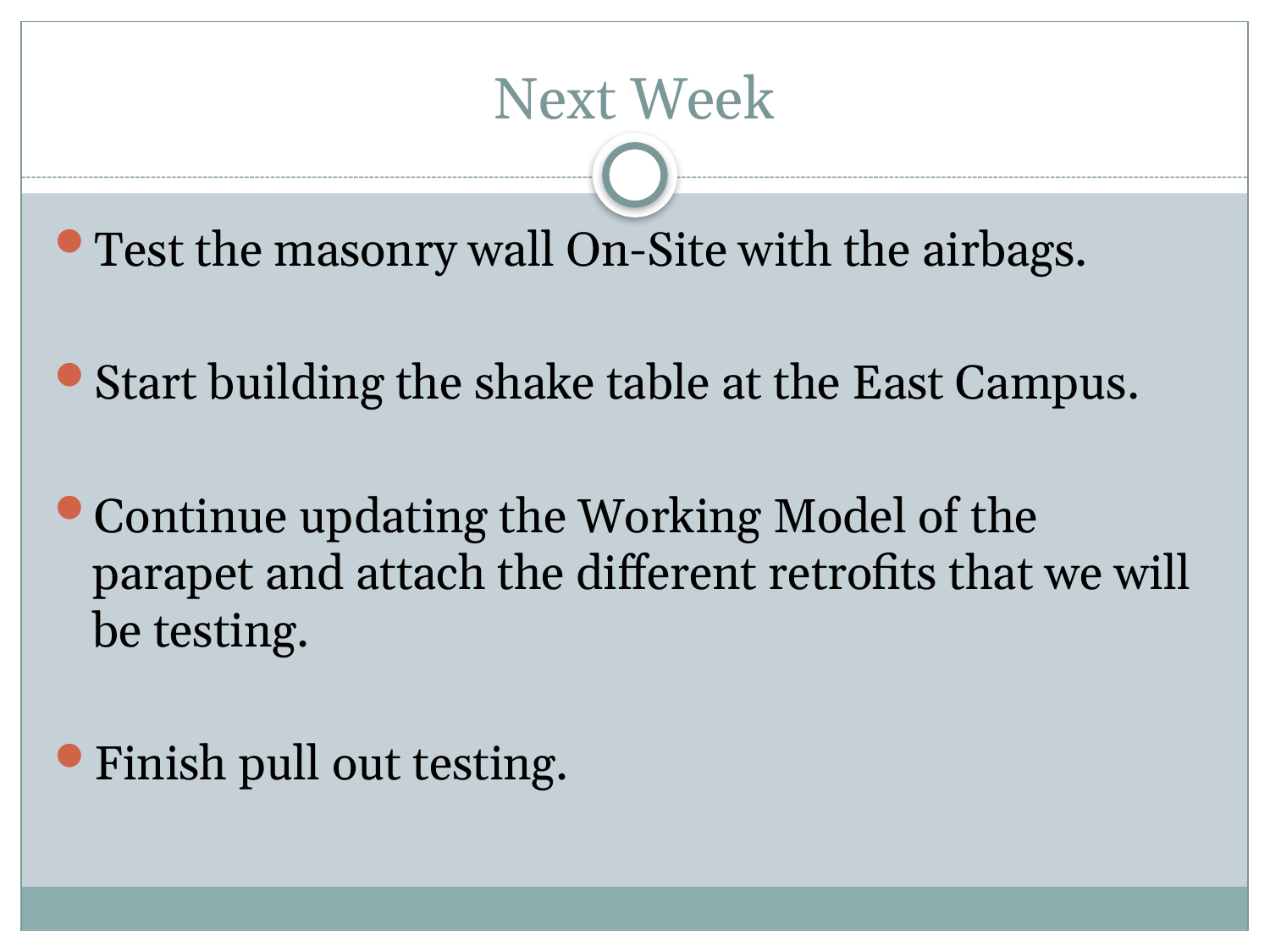

# Next Week
Test the masonry wall On-Site with the airbags.

Start building the shake table at the East Campus.

Continue updating the Working Model of the parapet and attach the different retrofits that we will be testing.

Finish pull out testing.